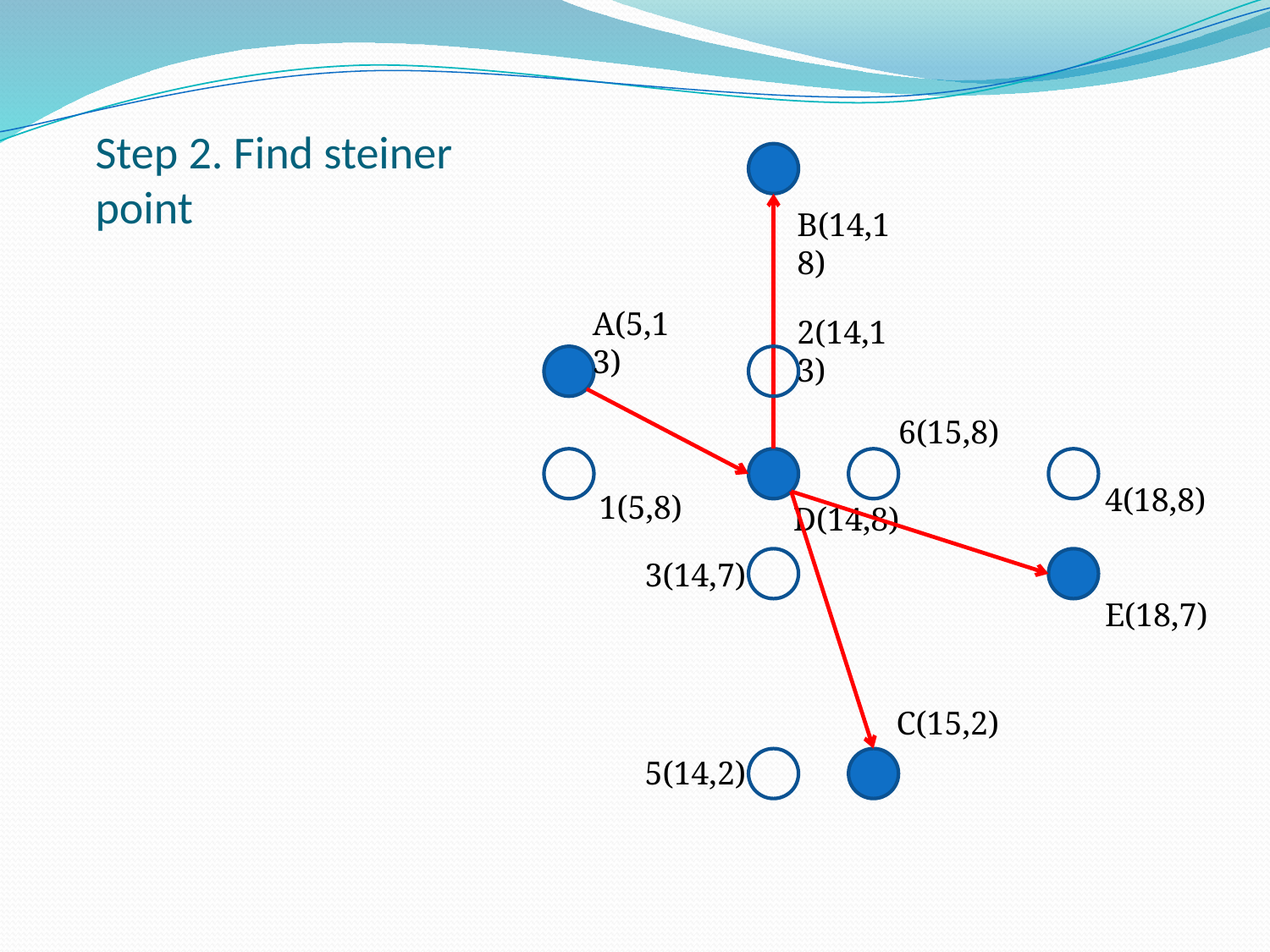

# Step 2. Find steiner point

B(14,18)
A(5,13)
D(14,8)
E(18,7)
C(15,2)
2(14,13)

6(15,8)

4(18,8)
1(5,8)
3(14,7)

5(14,2)